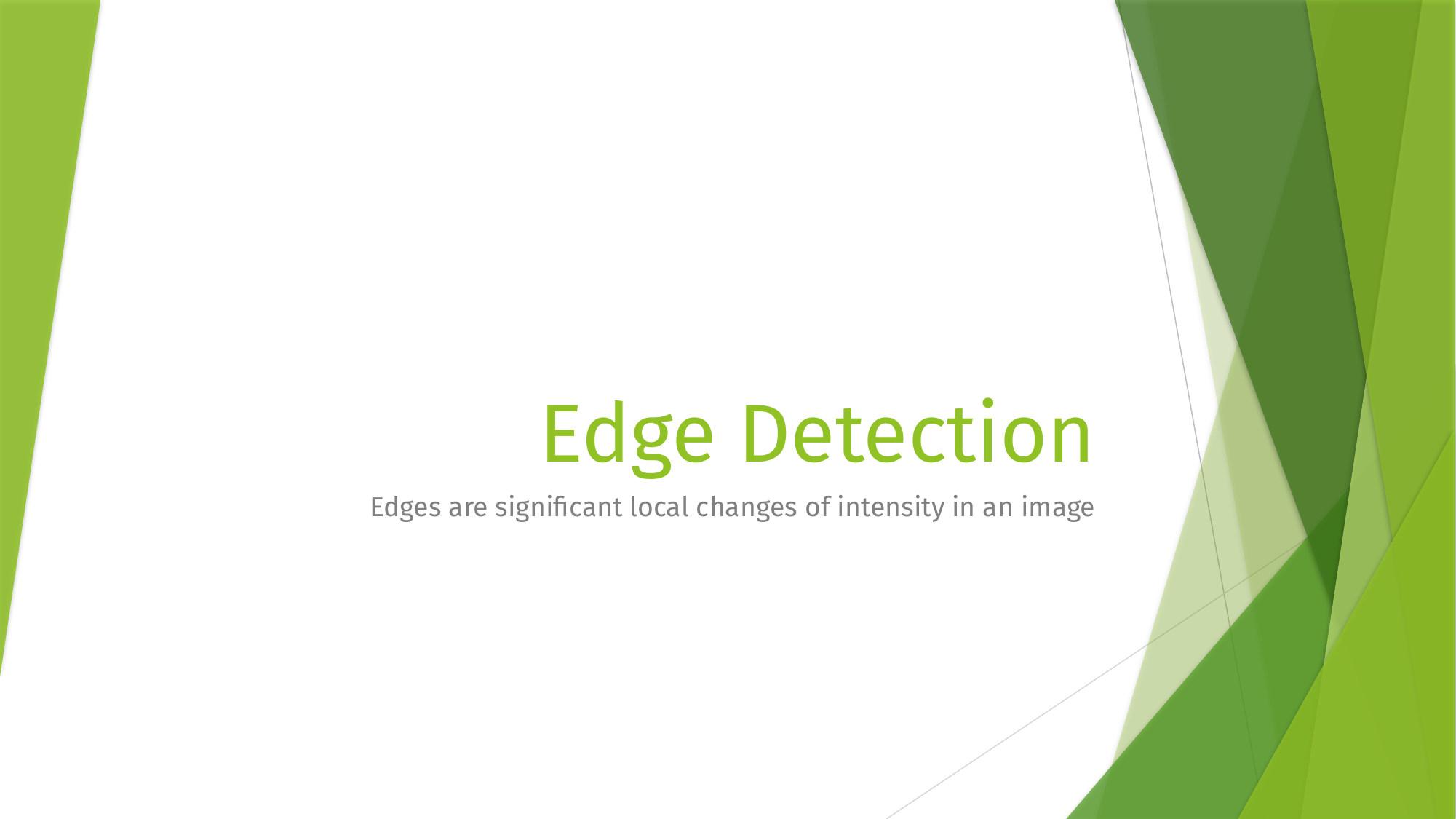

# Edge Detection
Edges are significant local changes of intensity in an image